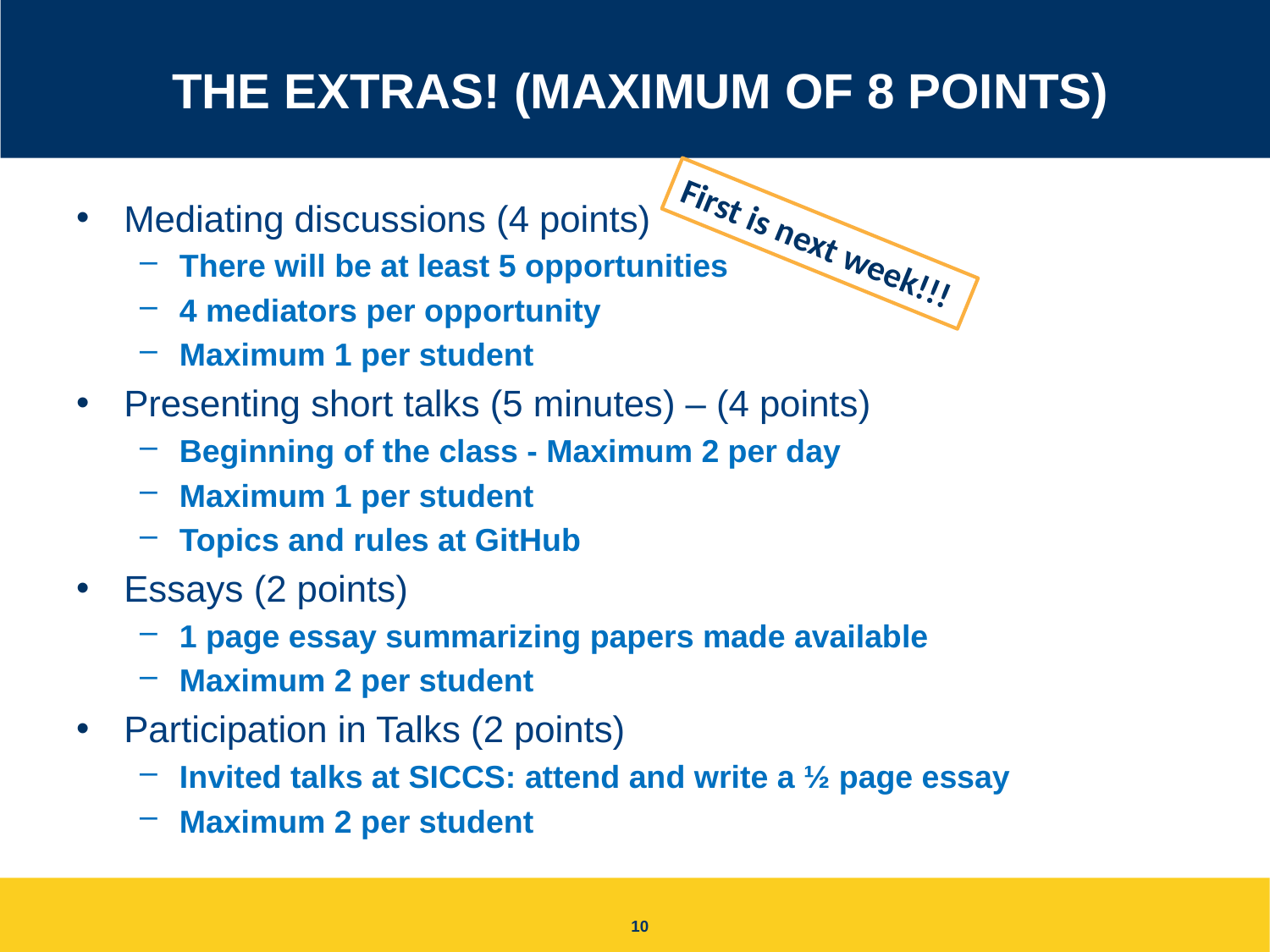

# The Extras! (Maximum of 8 points)
Mediating discussions (4 points)
There will be at least 5 opportunities
4 mediators per opportunity
Maximum 1 per student
Presenting short talks (5 minutes) – (4 points)
Beginning of the class - Maximum 2 per day
Maximum 1 per student
Topics and rules at GitHub
Essays (2 points)
1 page essay summarizing papers made available
Maximum 2 per student
Participation in Talks (2 points)
Invited talks at SICCS: attend and write a ½ page essay
Maximum 2 per student
First is next week!!!
10